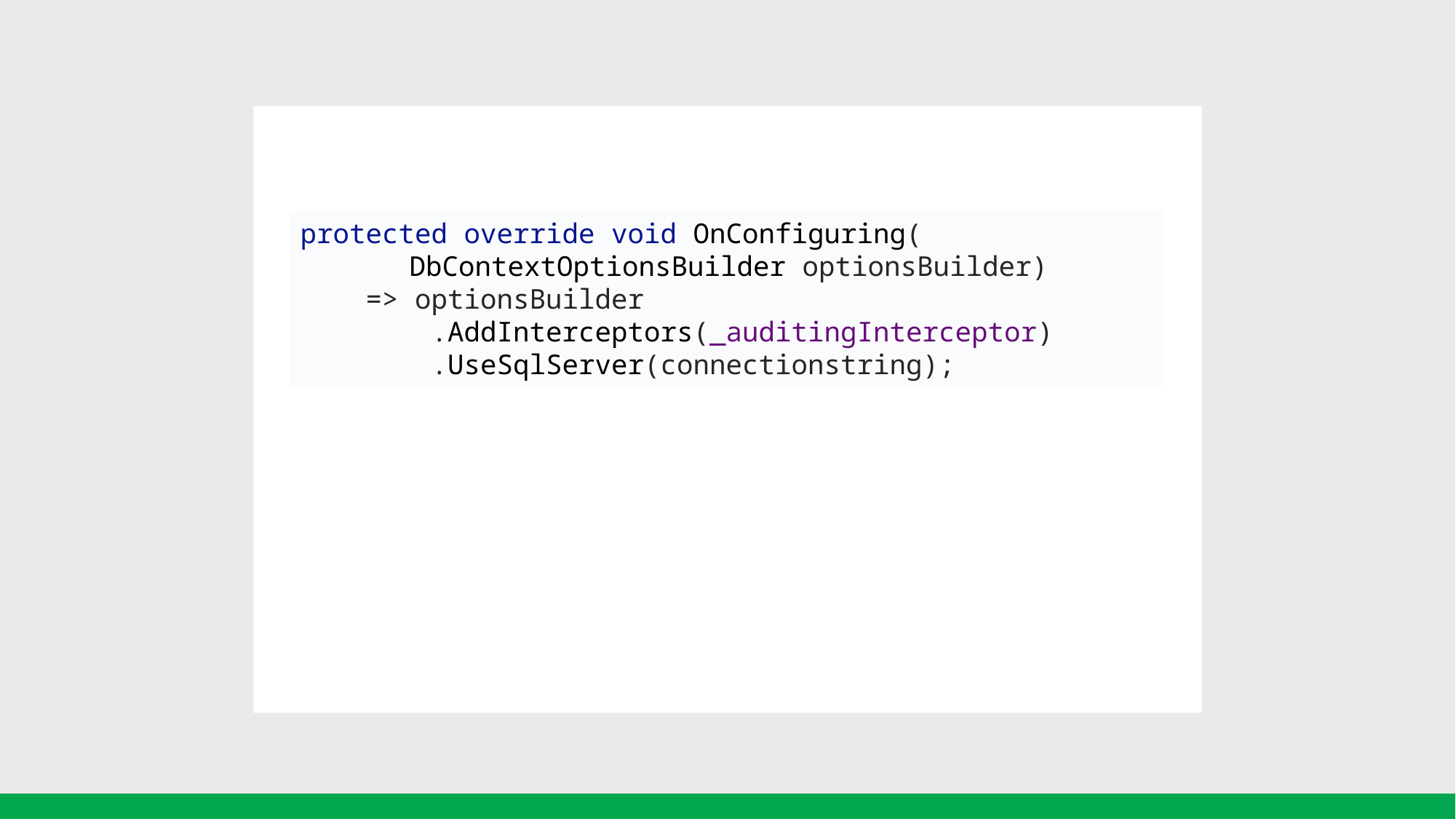

protected override void OnConfiguring(
	DbContextOptionsBuilder optionsBuilder)
    => optionsBuilder
        .AddInterceptors(_auditingInterceptor)
        .UseSqlServer(connectionstring);